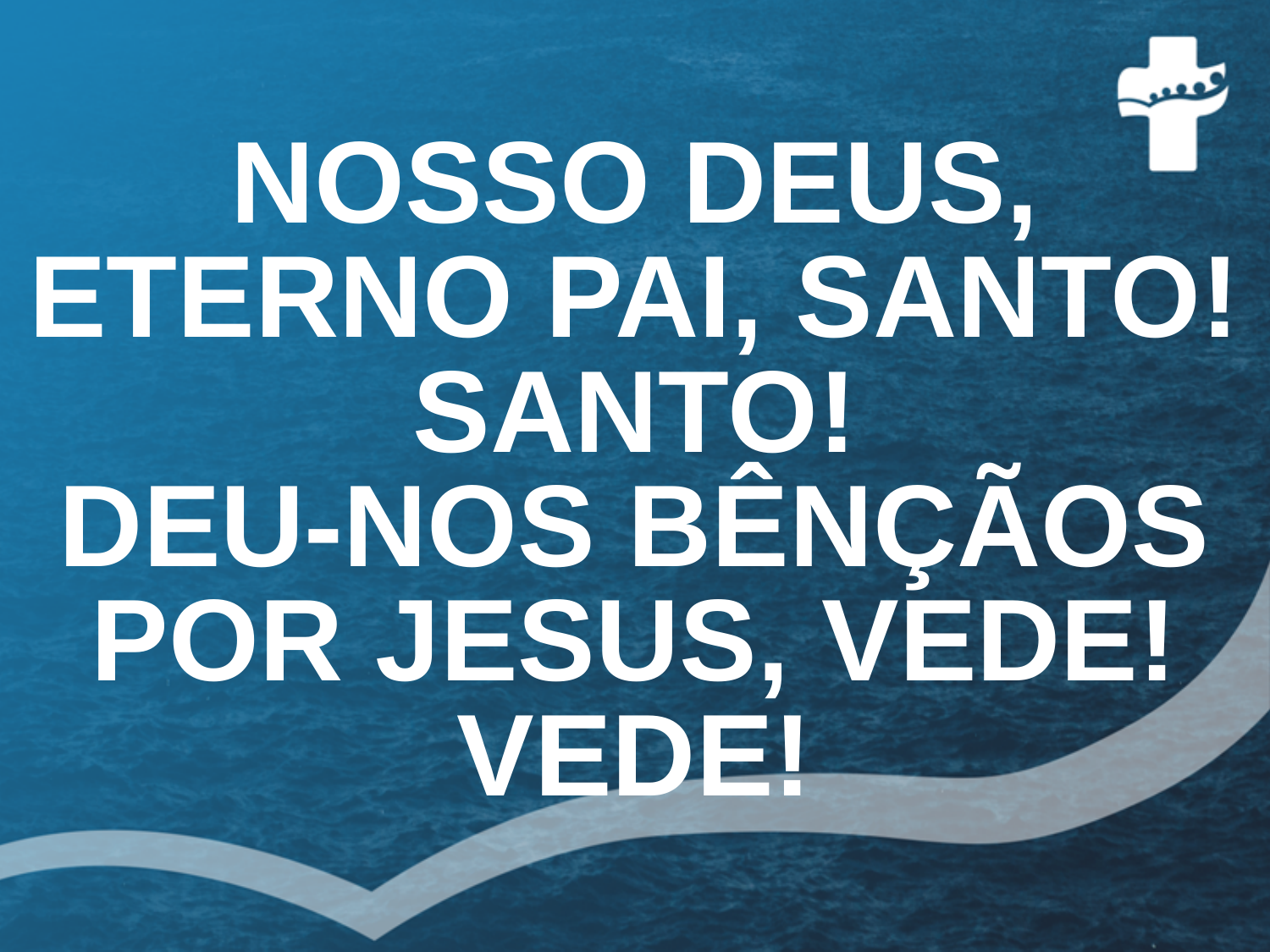

# NOSSO DEUS, ETERNO PAI, SANTO! SANTO! DEU-NOS BÊNÇÃOS POR JESUS, VEDE! VEDE!